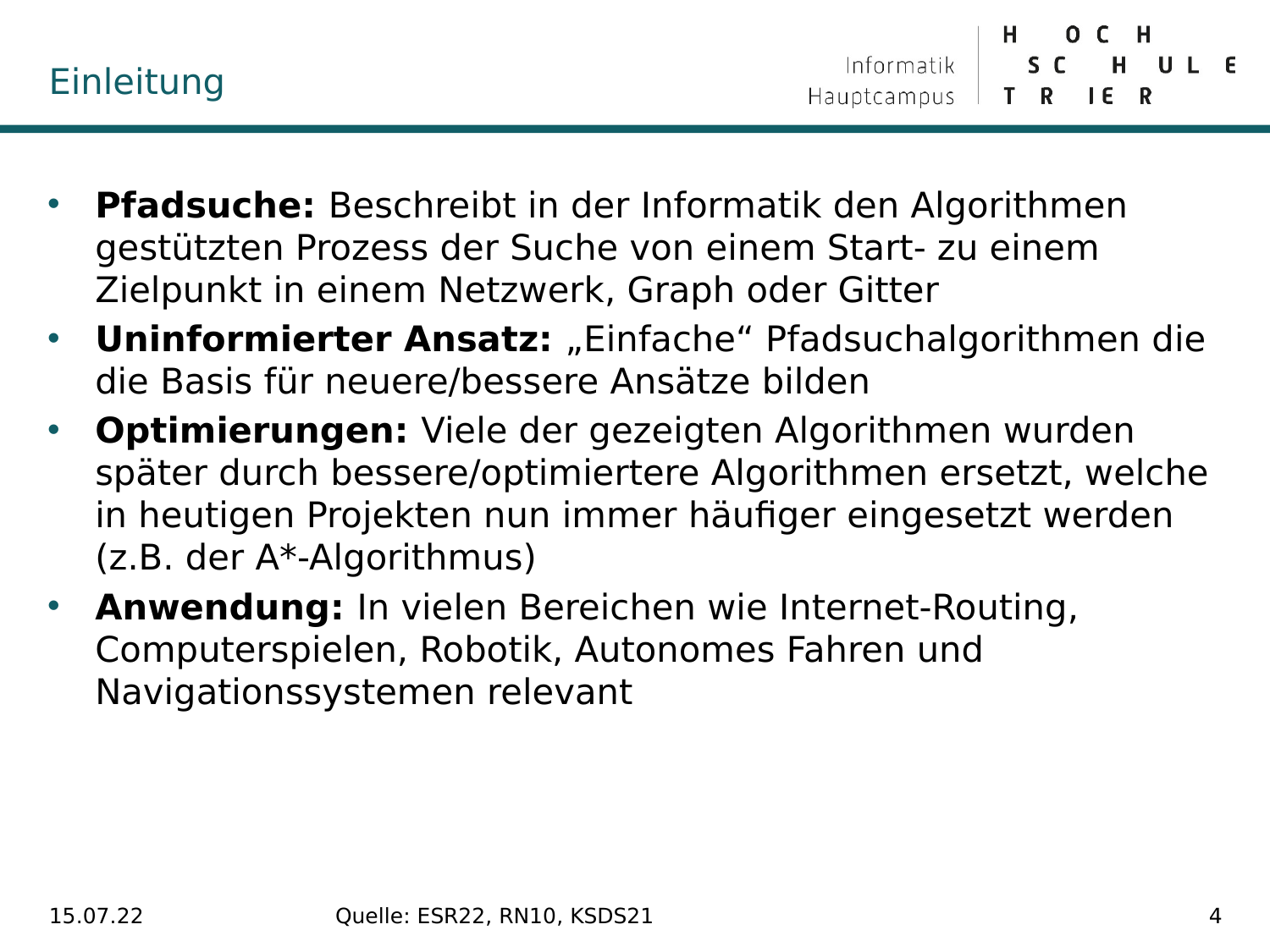

# Einleitung
Pfadsuche: Beschreibt in der Informatik den Algorithmen gestützten Prozess der Suche von einem Start- zu einem Zielpunkt in einem Netzwerk, Graph oder Gitter
Uninformierter Ansatz: „Einfache“ Pfadsuchalgorithmen die die Basis für neuere/bessere Ansätze bilden
Optimierungen: Viele der gezeigten Algorithmen wurden später durch bessere/optimiertere Algorithmen ersetzt, welche in heutigen Projekten nun immer häufiger eingesetzt werden (z.B. der A*-Algorithmus)
Anwendung: In vielen Bereichen wie Internet-Routing, Computerspielen, Robotik, Autonomes Fahren und Navigationssystemen relevant

15.07.22
Quelle: ESR22, RN10, KSDS21
4